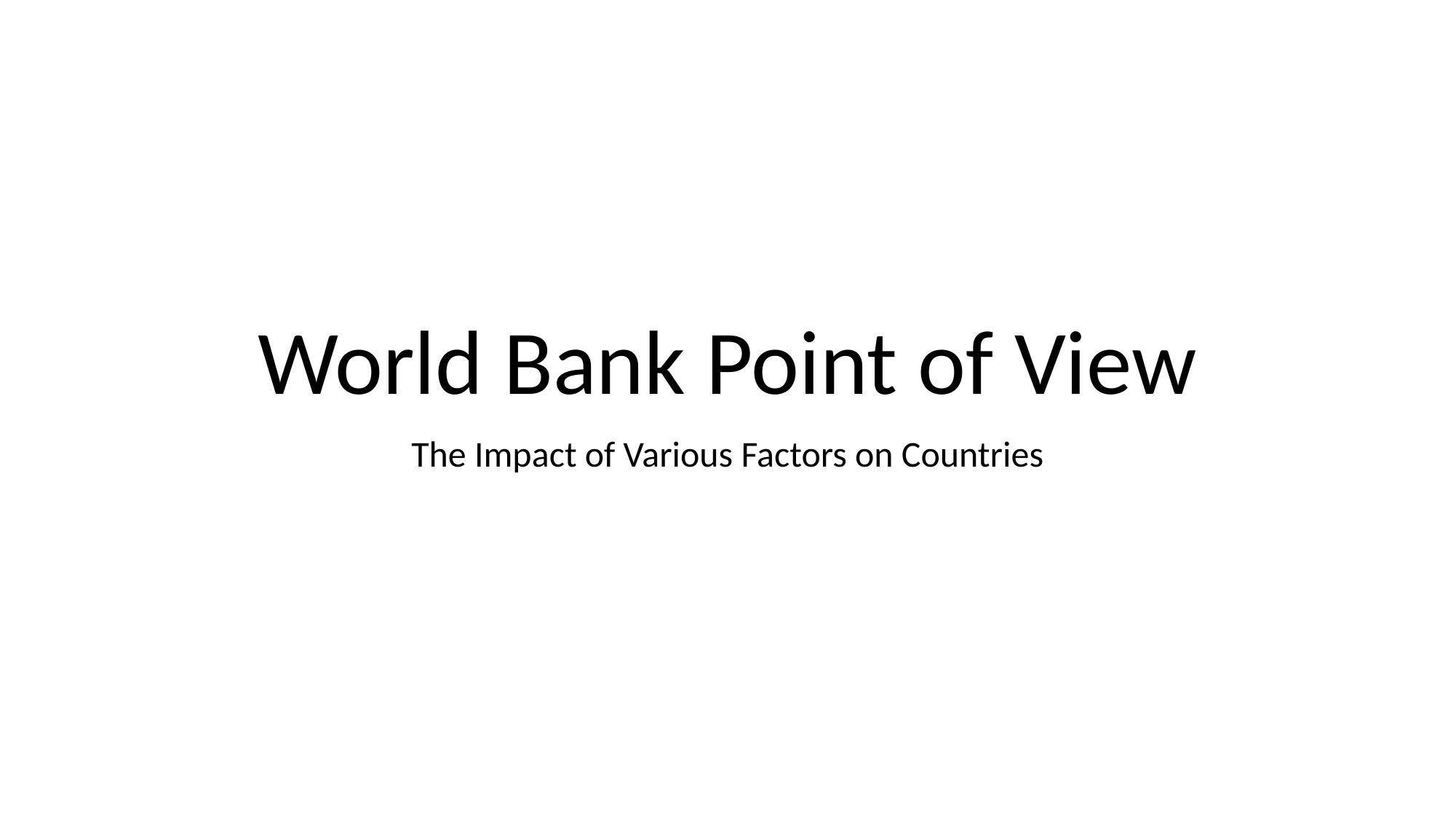

# World Bank Point of View
The Impact of Various Factors on Countries